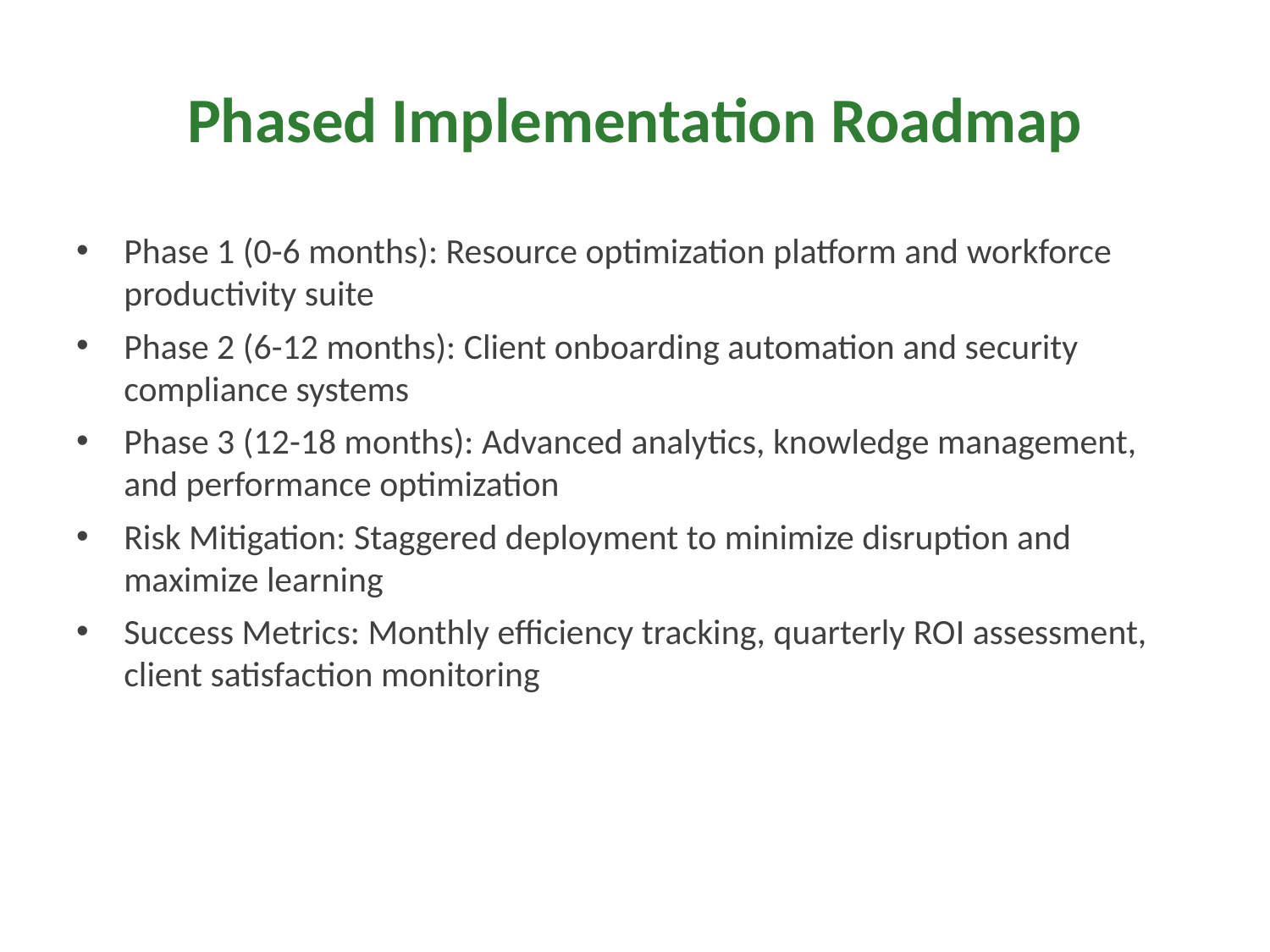

# Phased Implementation Roadmap
Phase 1 (0-6 months): Resource optimization platform and workforce productivity suite
Phase 2 (6-12 months): Client onboarding automation and security compliance systems
Phase 3 (12-18 months): Advanced analytics, knowledge management, and performance optimization
Risk Mitigation: Staggered deployment to minimize disruption and maximize learning
Success Metrics: Monthly efficiency tracking, quarterly ROI assessment, client satisfaction monitoring